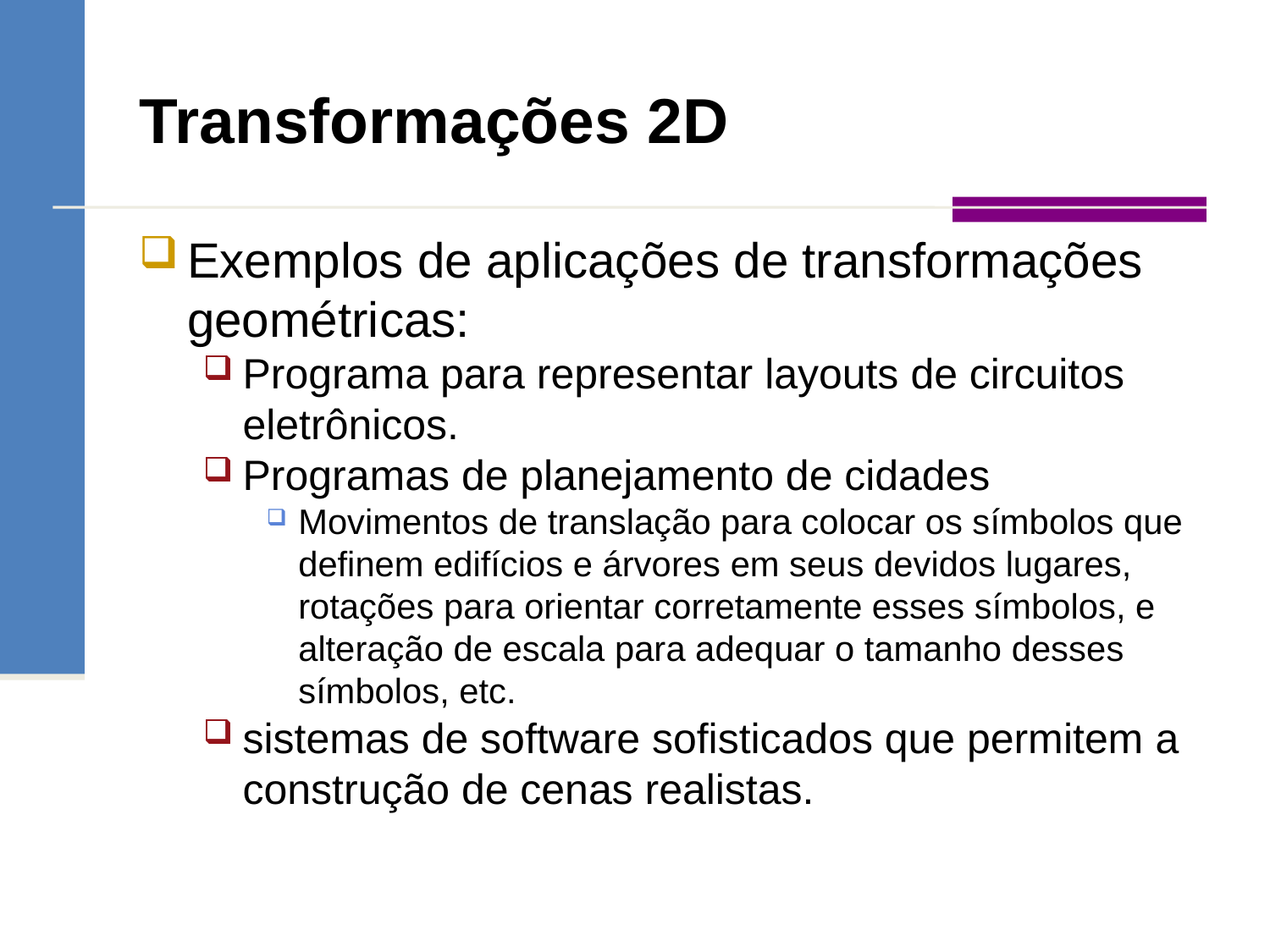

Transformações 2D
Exemplos de aplicações de transformações geométricas:
Programa para representar layouts de circuitos eletrônicos.
Programas de planejamento de cidades
Movimentos de translação para colocar os símbolos que definem edifícios e árvores em seus devidos lugares, rotações para orientar corretamente esses símbolos, e alteração de escala para adequar o tamanho desses símbolos, etc.
sistemas de software sofisticados que permitem a construção de cenas realistas.